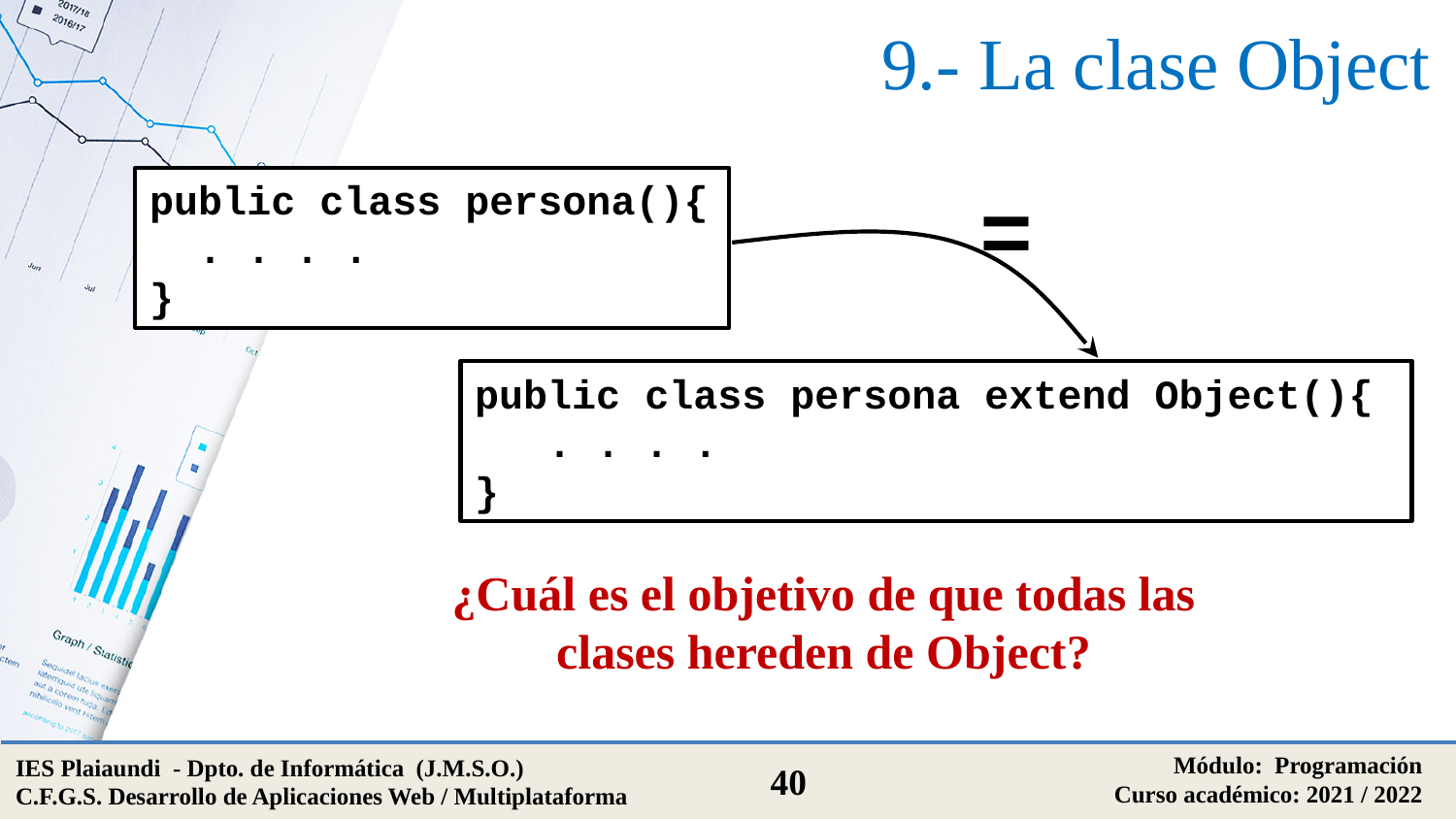

# 9.- La clase Object
public class persona(){
  . . . .
}
=

public class persona extend Object(){
   . . . .
}
¿Cuál es el objetivo de que todas las clases hereden de Object?

Módulo:  Programación
Curso académico: 2021 / 2022
IES Plaiaundi  - Dpto. de Informática  (J.M.S.O.)
C.F.G.S. Desarrollo de Aplicaciones Web / Multiplataforma
40